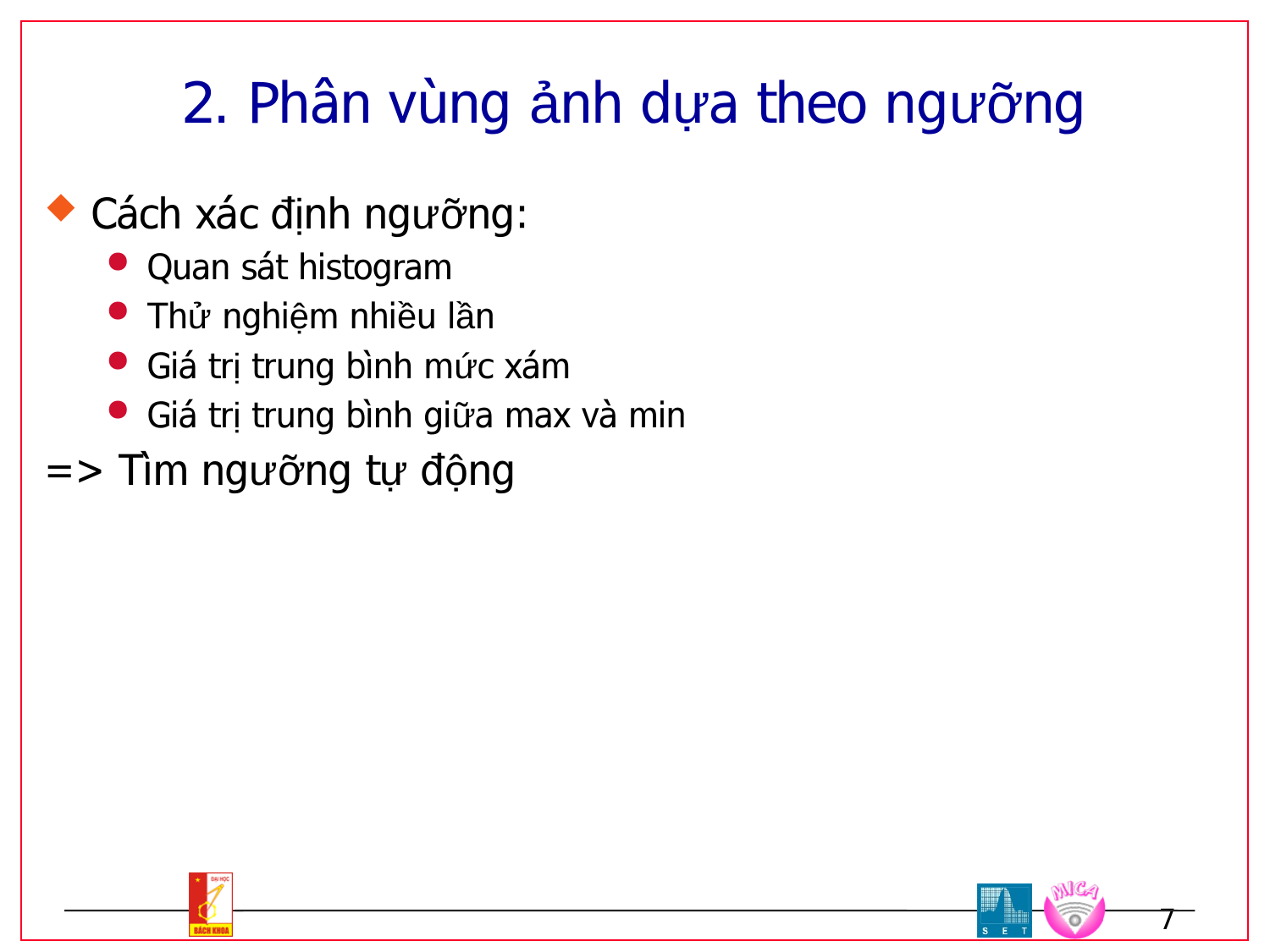

# 2. Phân vùng ảnh dựa theo ngưỡng
Cách xác định ngưỡng:
Quan sát histogram
Thử nghiệm nhiều lần
Giá trị trung bình mức xám
Giá trị trung bình giữa max và min
=> Tìm ngưỡng tự động